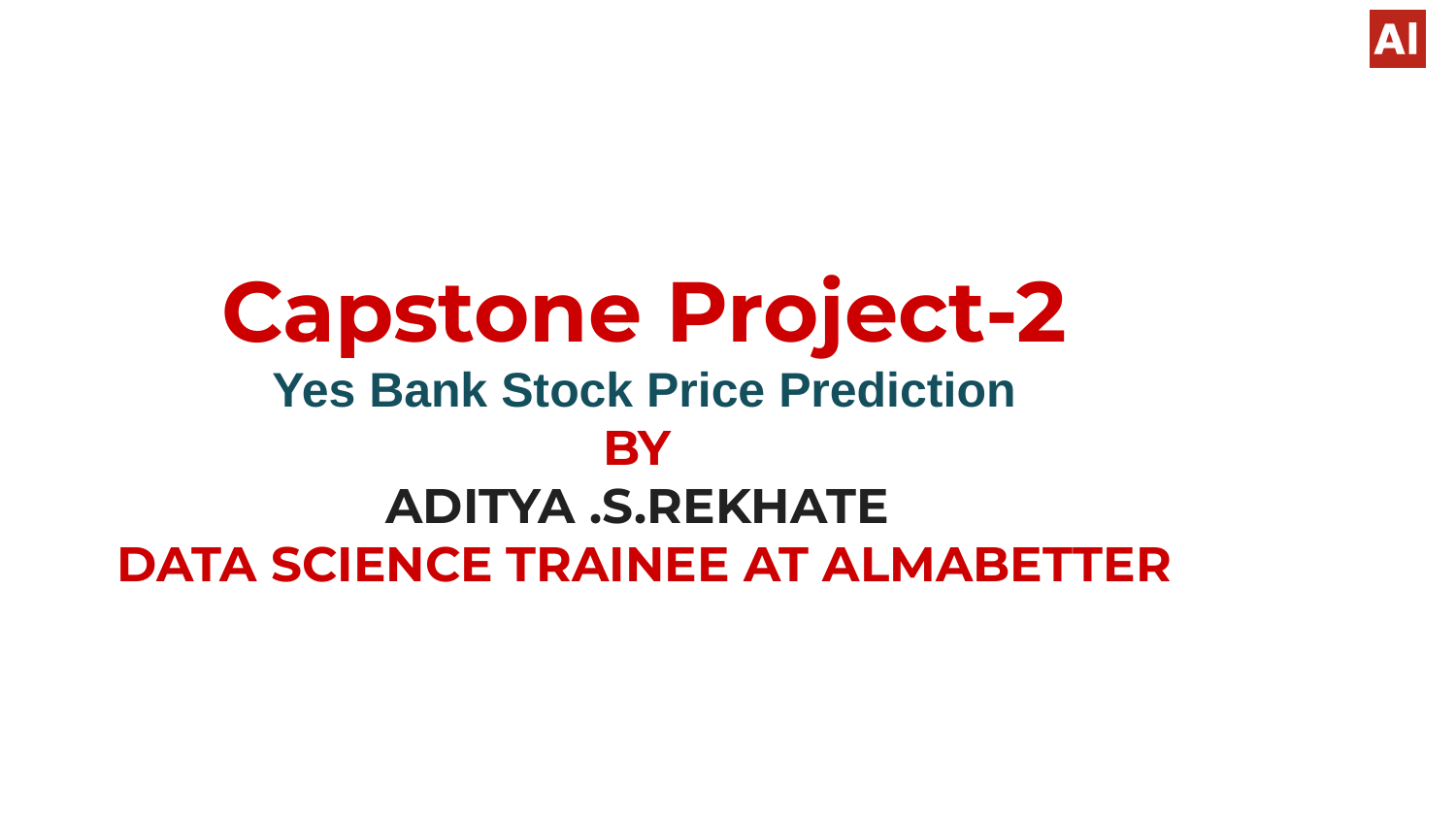

# Capstone Project-2 Yes Bank Stock Price Prediction BY ADITYA .S.REKHATE DATA SCIENCE TRAINEE AT ALMABETTER